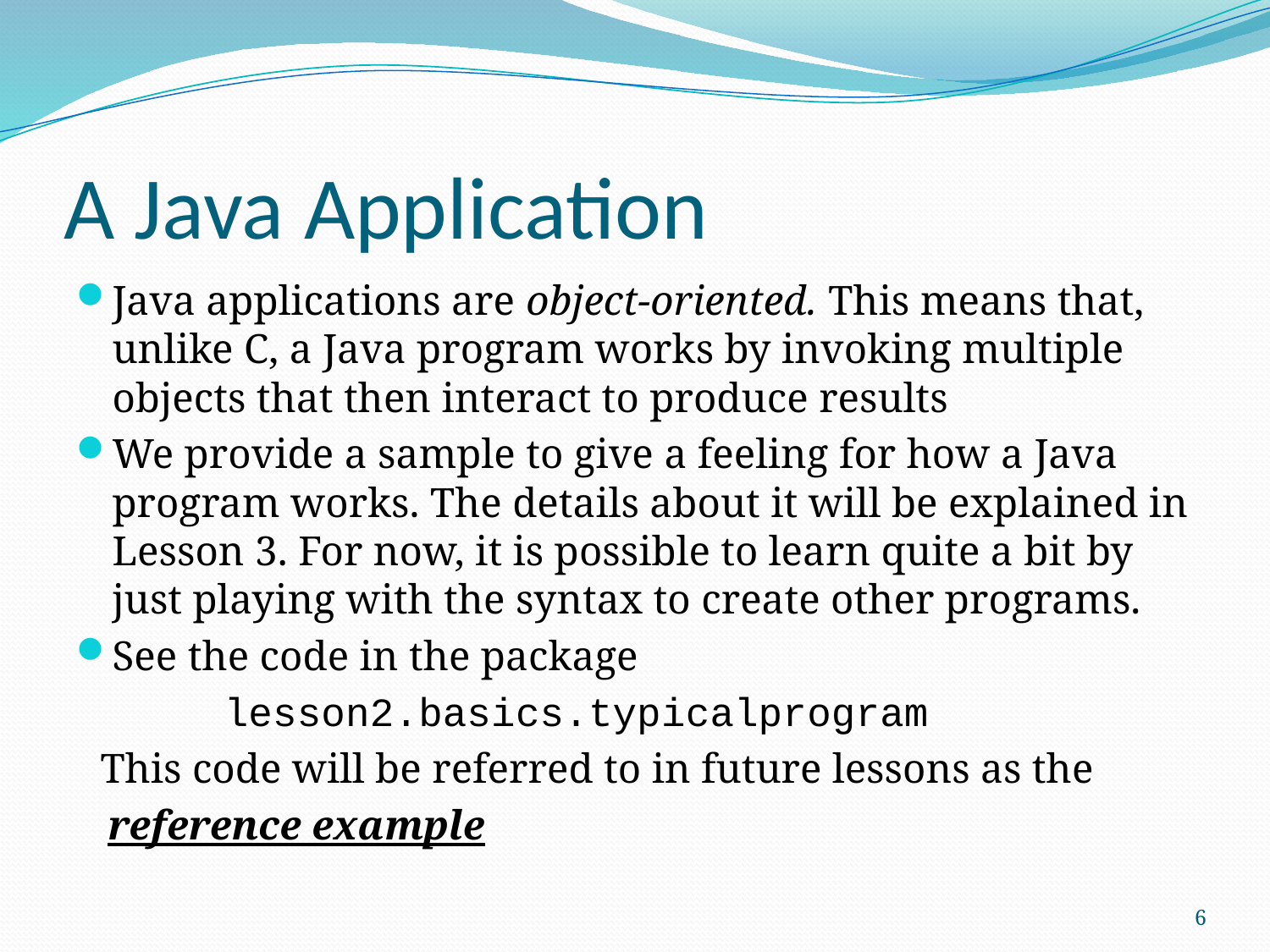

# A Java Application
Java applications are object-oriented. This means that, unlike C, a Java program works by invoking multiple objects that then interact to produce results
We provide a sample to give a feeling for how a Java program works. The details about it will be explained in Lesson 3. For now, it is possible to learn quite a bit by just playing with the syntax to create other programs.
See the code in the package
              lesson2.basics.typicalprogram
 This code will be referred to in future lessons as the
   reference example
6